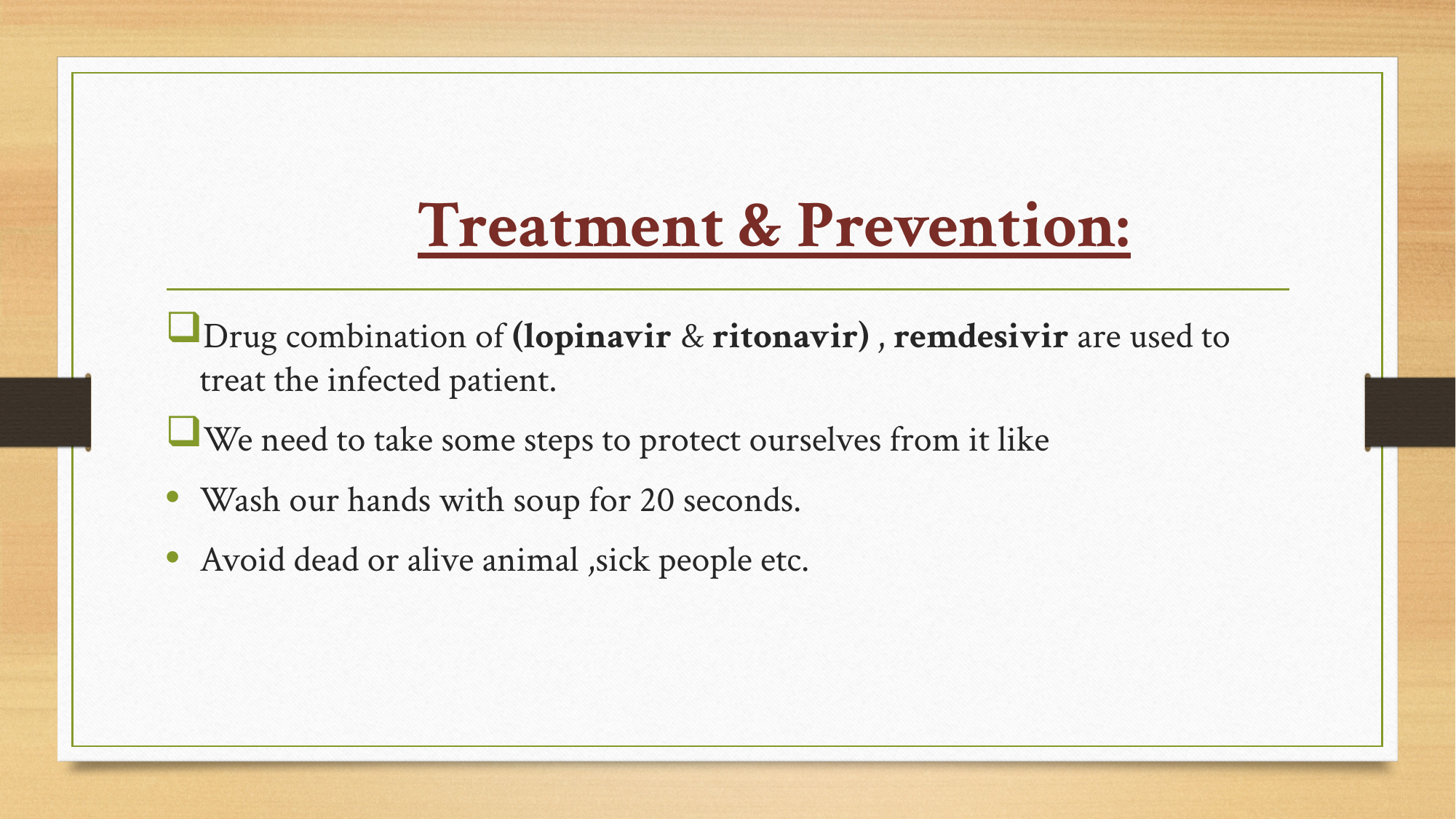

# Treatment & Prevention:
Drug combination of (lopinavir & ritonavir) , remdesivir are used to treat the infected patient.
We need to take some steps to protect ourselves from it like
Wash our hands with soup for 20 seconds.
Avoid dead or alive animal ,sick people etc.